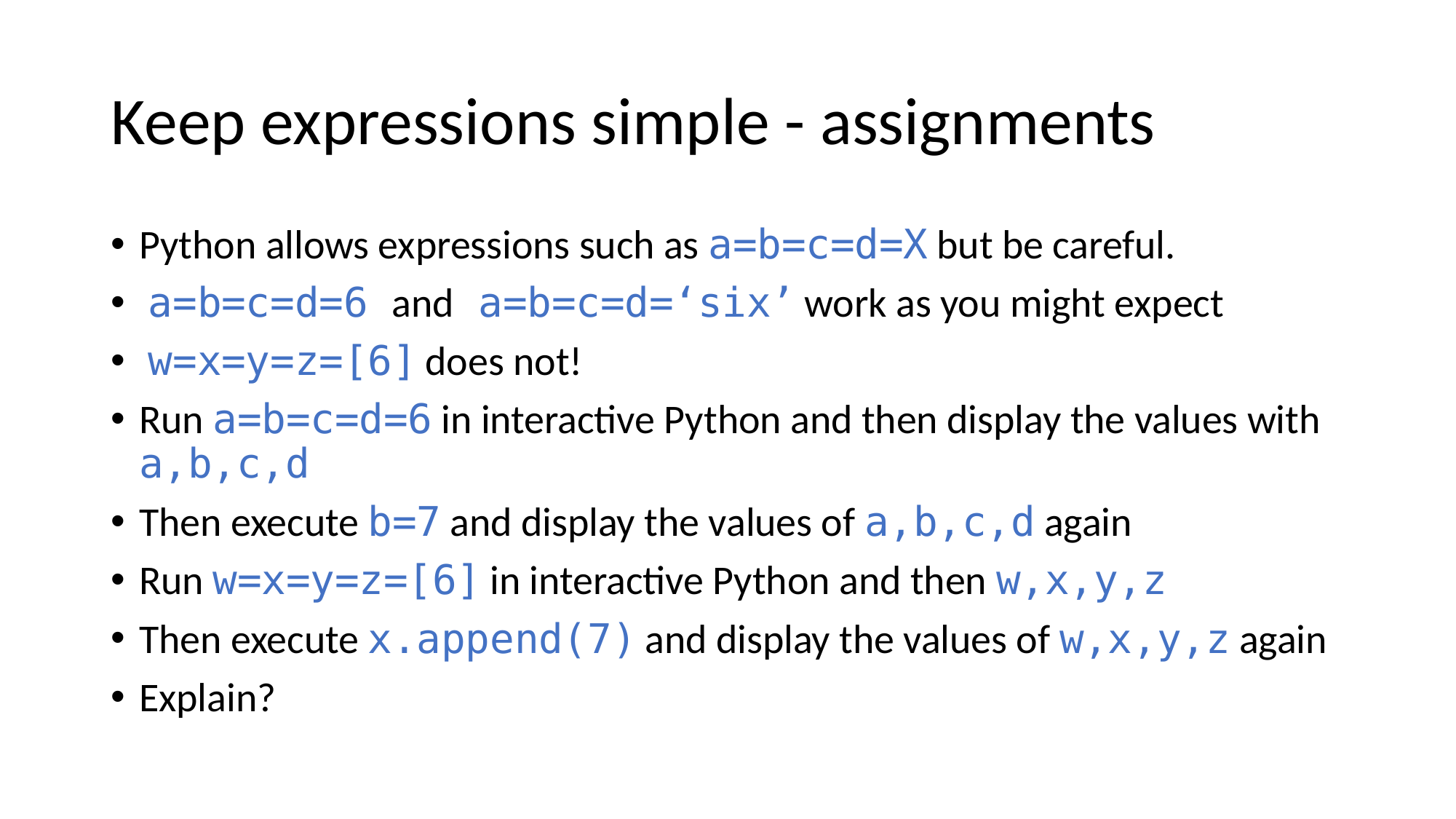

# Keep expressions simple - assignments
Python allows expressions such as a=b=c=d=X but be careful.
 a=b=c=d=6 and a=b=c=d=‘six’ work as you might expect
 w=x=y=z=[6] does not!
Run a=b=c=d=6 in interactive Python and then display the values with a,b,c,d
Then execute b=7 and display the values of a,b,c,d again
Run w=x=y=z=[6] in interactive Python and then w,x,y,z
Then execute x.append(7) and display the values of w,x,y,z again
Explain?